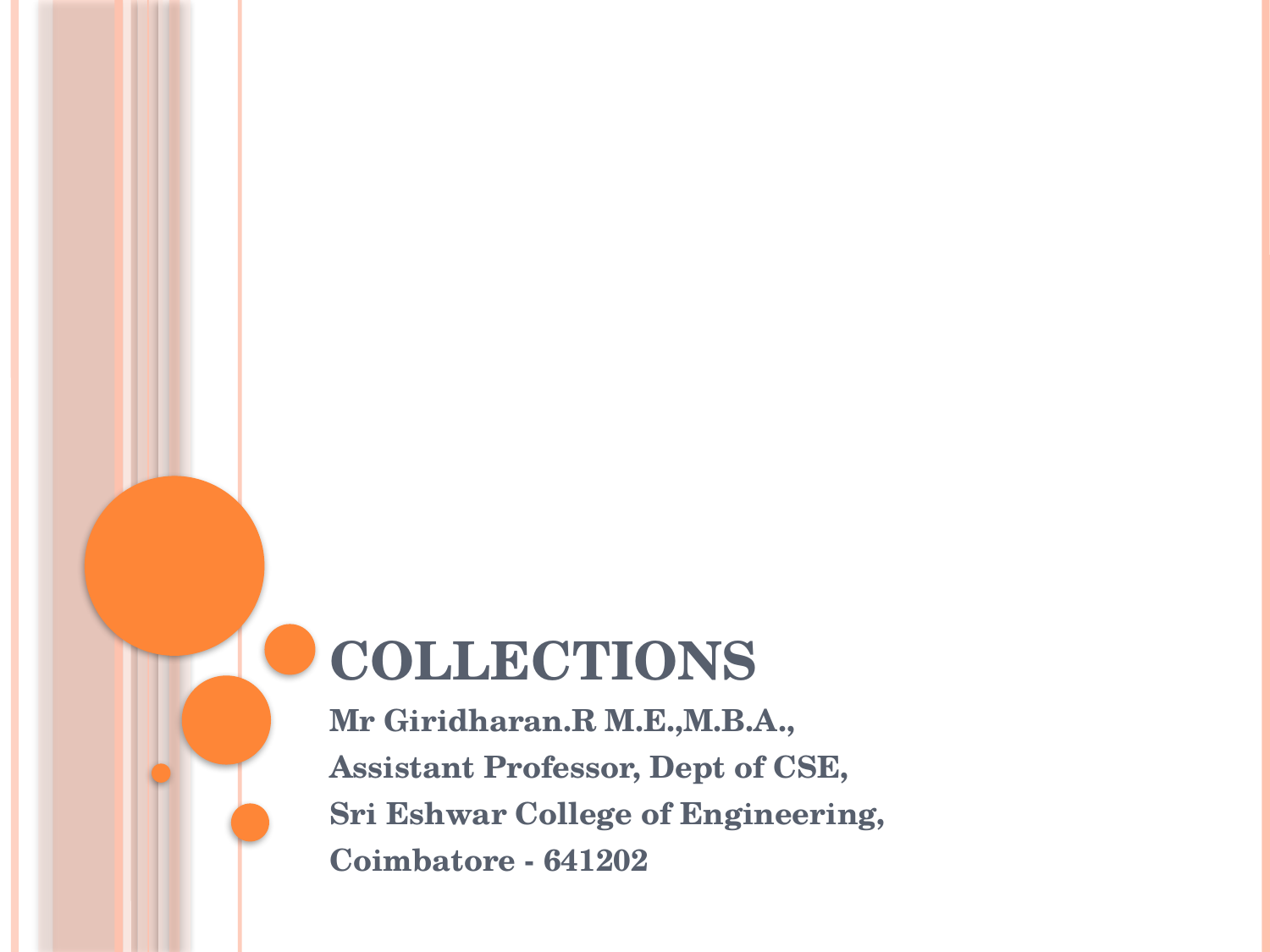

# Collections
Mr Giridharan.R M.E.,M.B.A.,
Assistant Professor, Dept of CSE,
Sri Eshwar College of Engineering,
Coimbatore - 641202